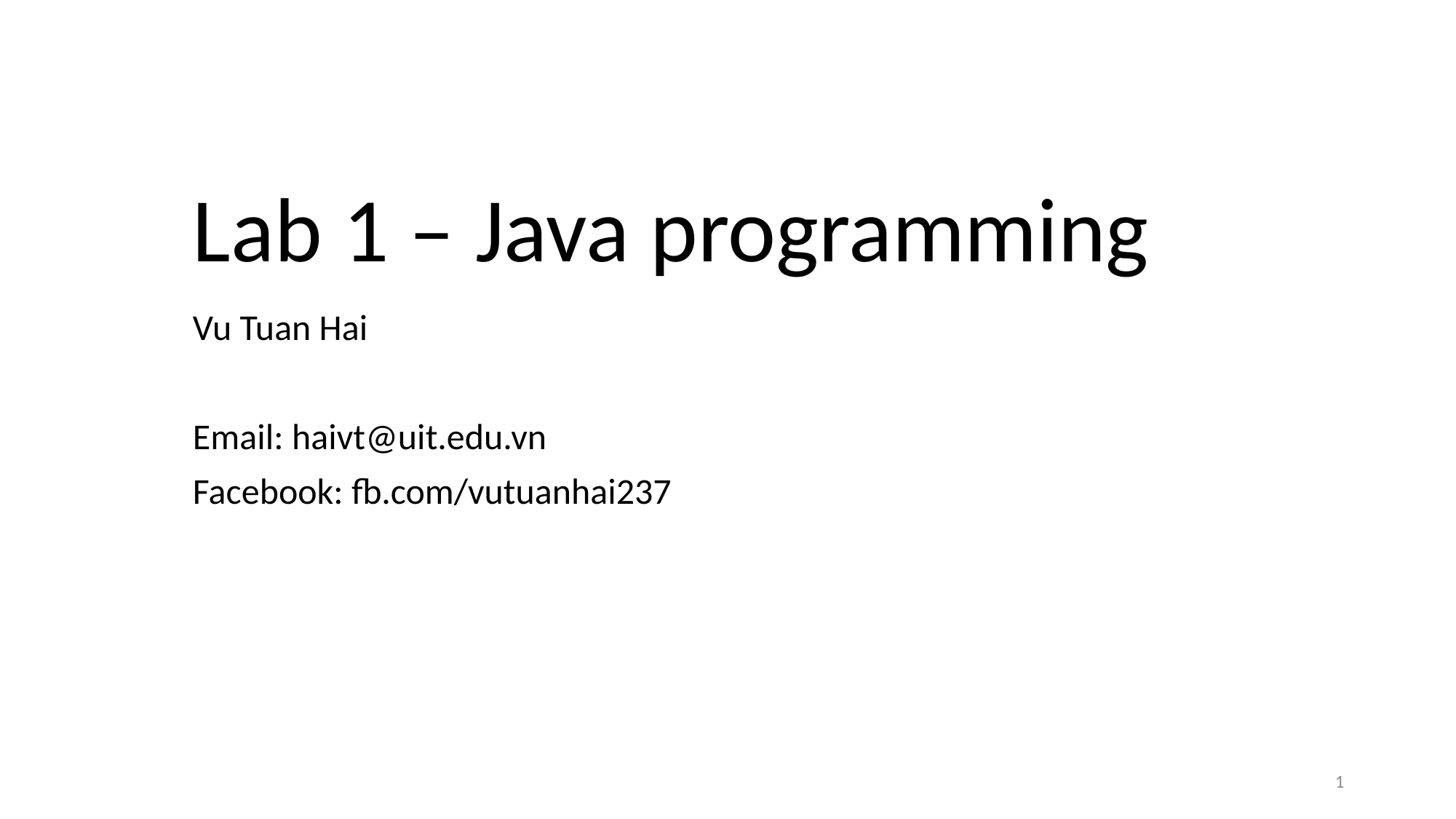

# Lab 1 – Java programming
Vu Tuan Hai

Email: haivt@uit.edu.vn
Facebook: fb.com/vutuanhai237
1